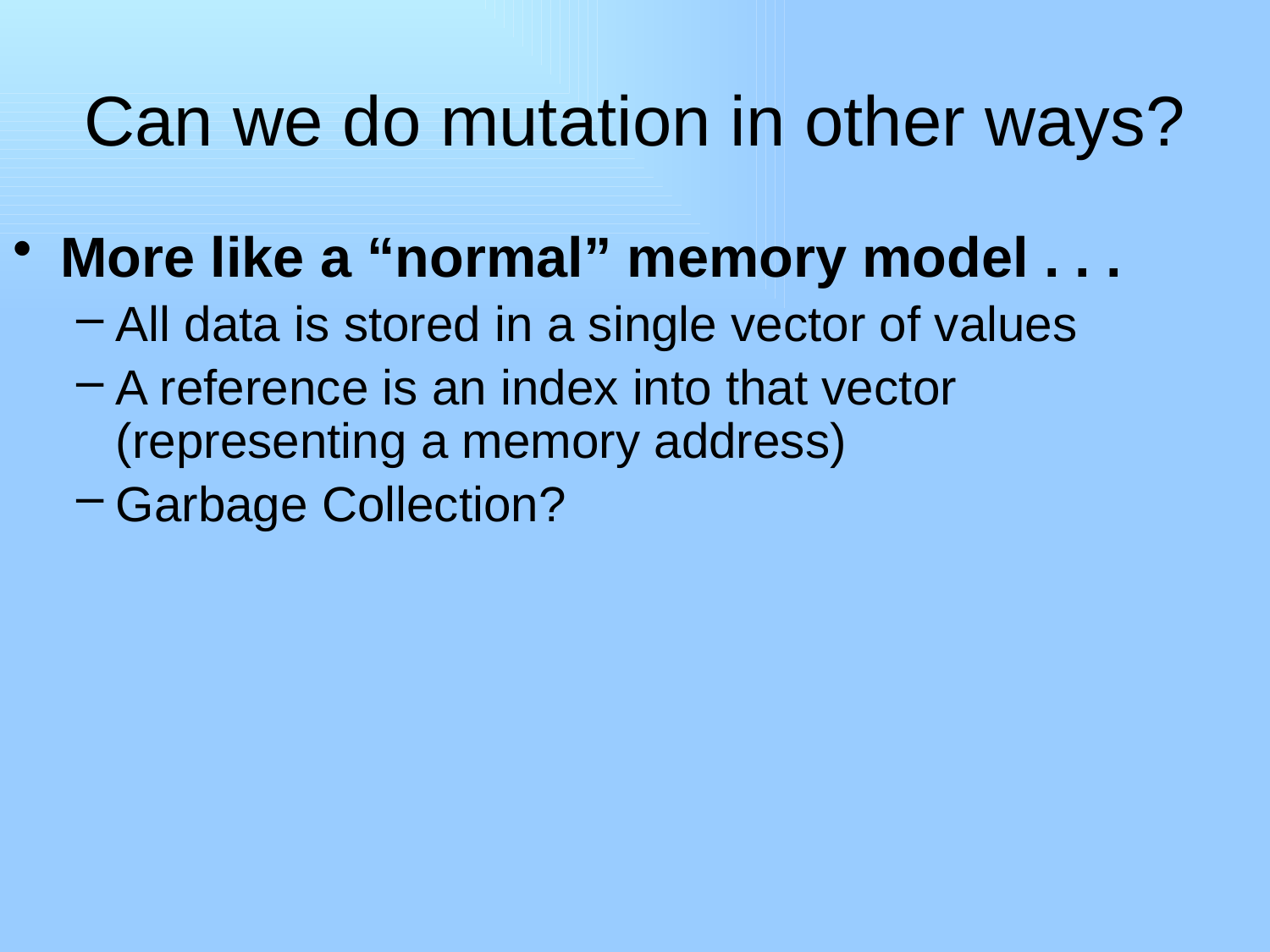

# Can we do mutation in other ways?
More like a “normal” memory model . . .
All data is stored in a single vector of values
A reference is an index into that vector
(representing a memory address)
Garbage Collection?